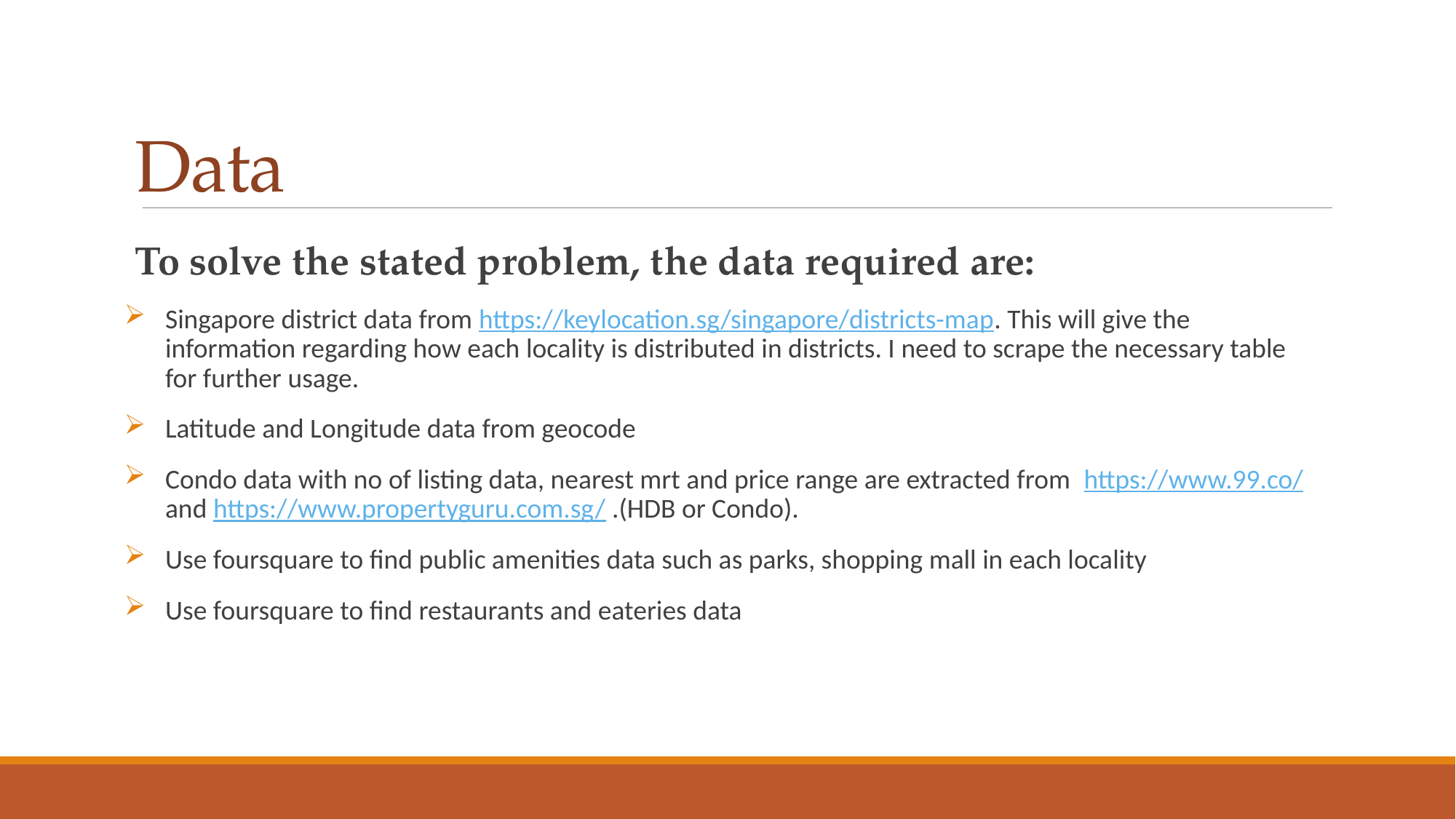

# Data
To solve the stated problem, the data required are:
Singapore district data from https://keylocation.sg/singapore/districts-map. This will give the information regarding how each locality is distributed in districts. I need to scrape the necessary table for further usage.
Latitude and Longitude data from geocode
Condo data with no of listing data, nearest mrt and price range are extracted from  https://www.99.co/ and https://www.propertyguru.com.sg/ .(HDB or Condo).
Use foursquare to find public amenities data such as parks, shopping mall in each locality
Use foursquare to find restaurants and eateries data